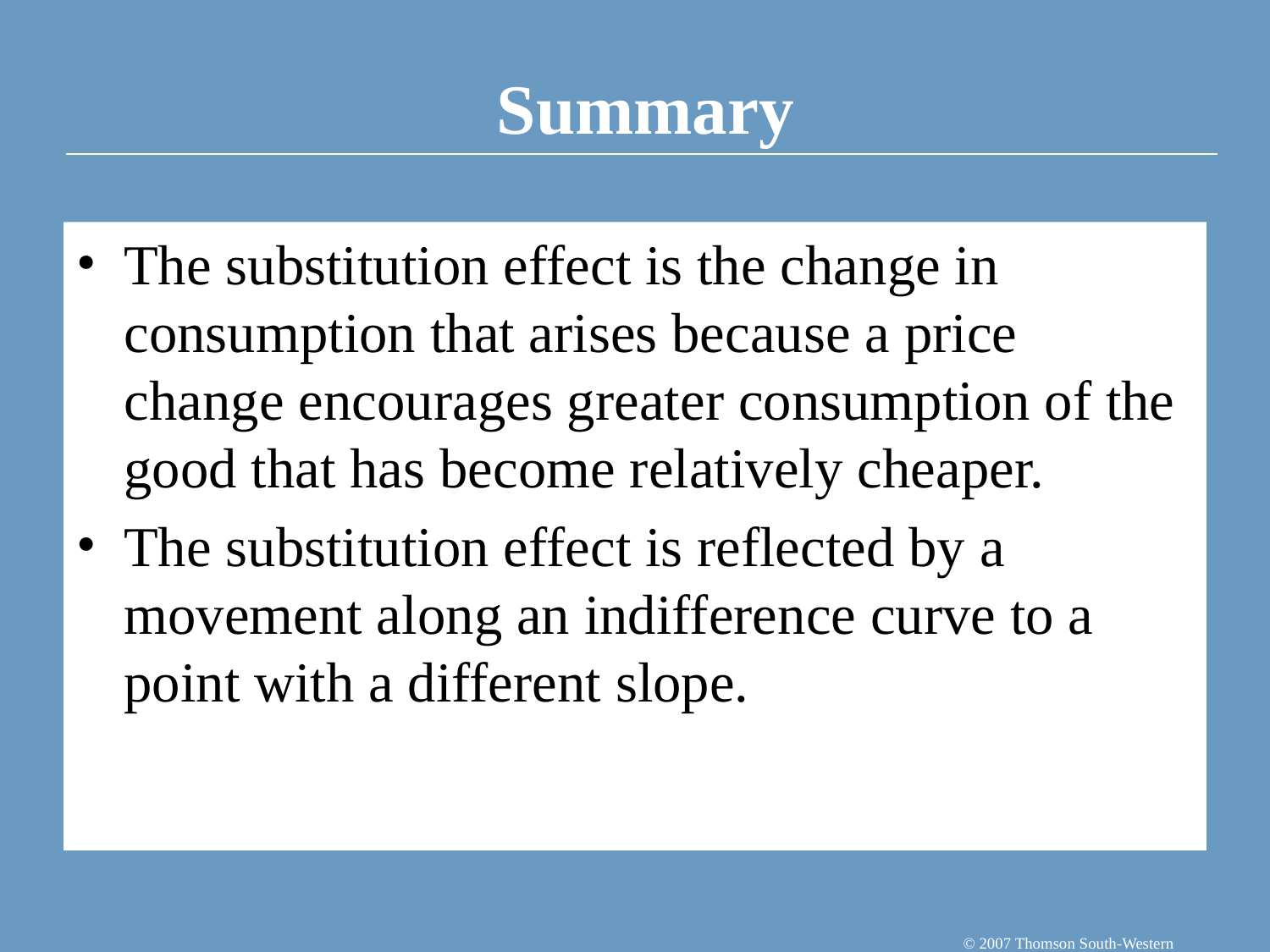

The substitution effect is the change in consumption that arises because a price change encourages greater consumption of the good that has become relatively cheaper.
The substitution effect is reflected by a movement along an indifference curve to a point with a different slope.